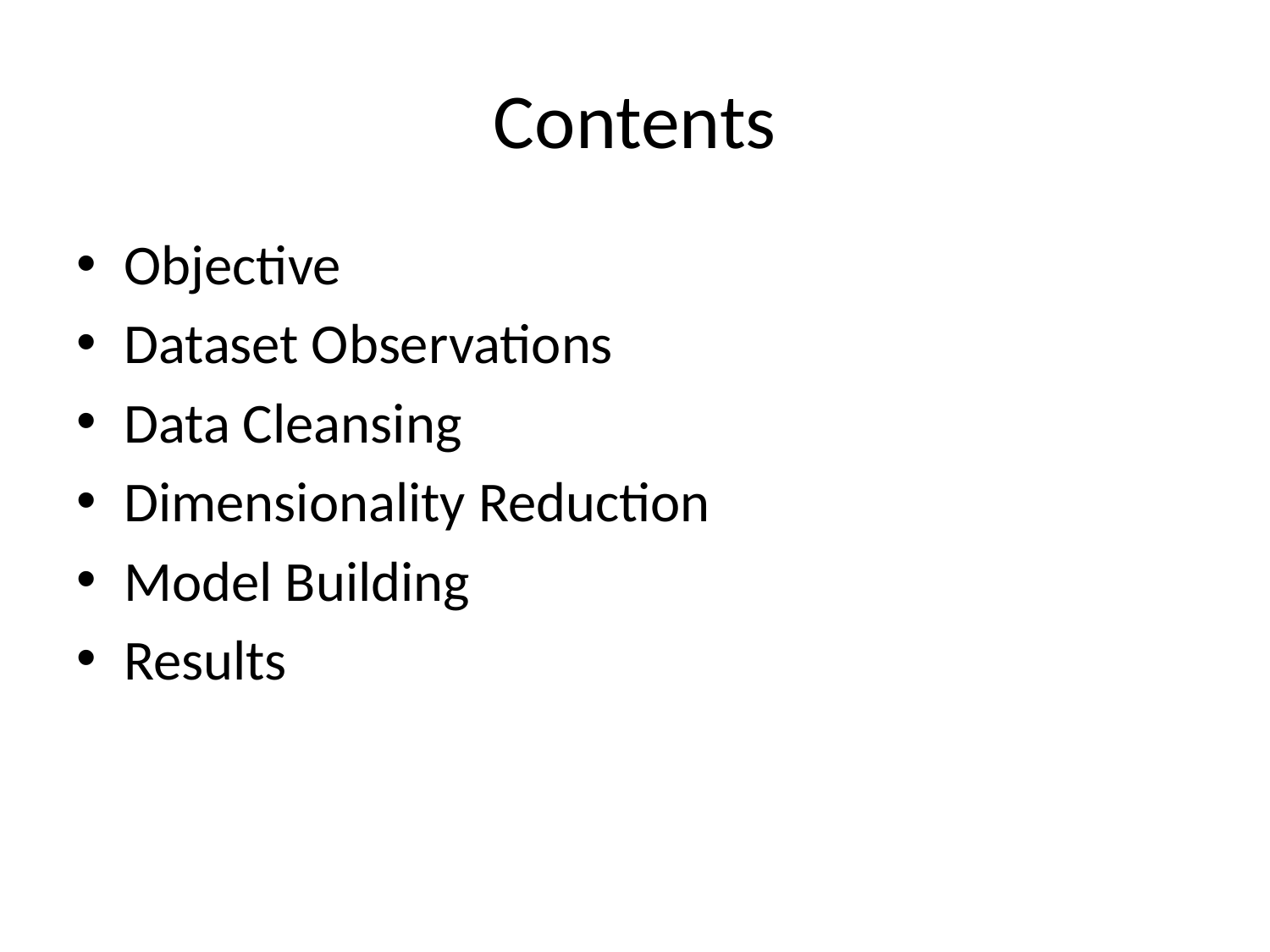

# Contents
Objective
Dataset Observations
Data Cleansing
Dimensionality Reduction
Model Building
Results